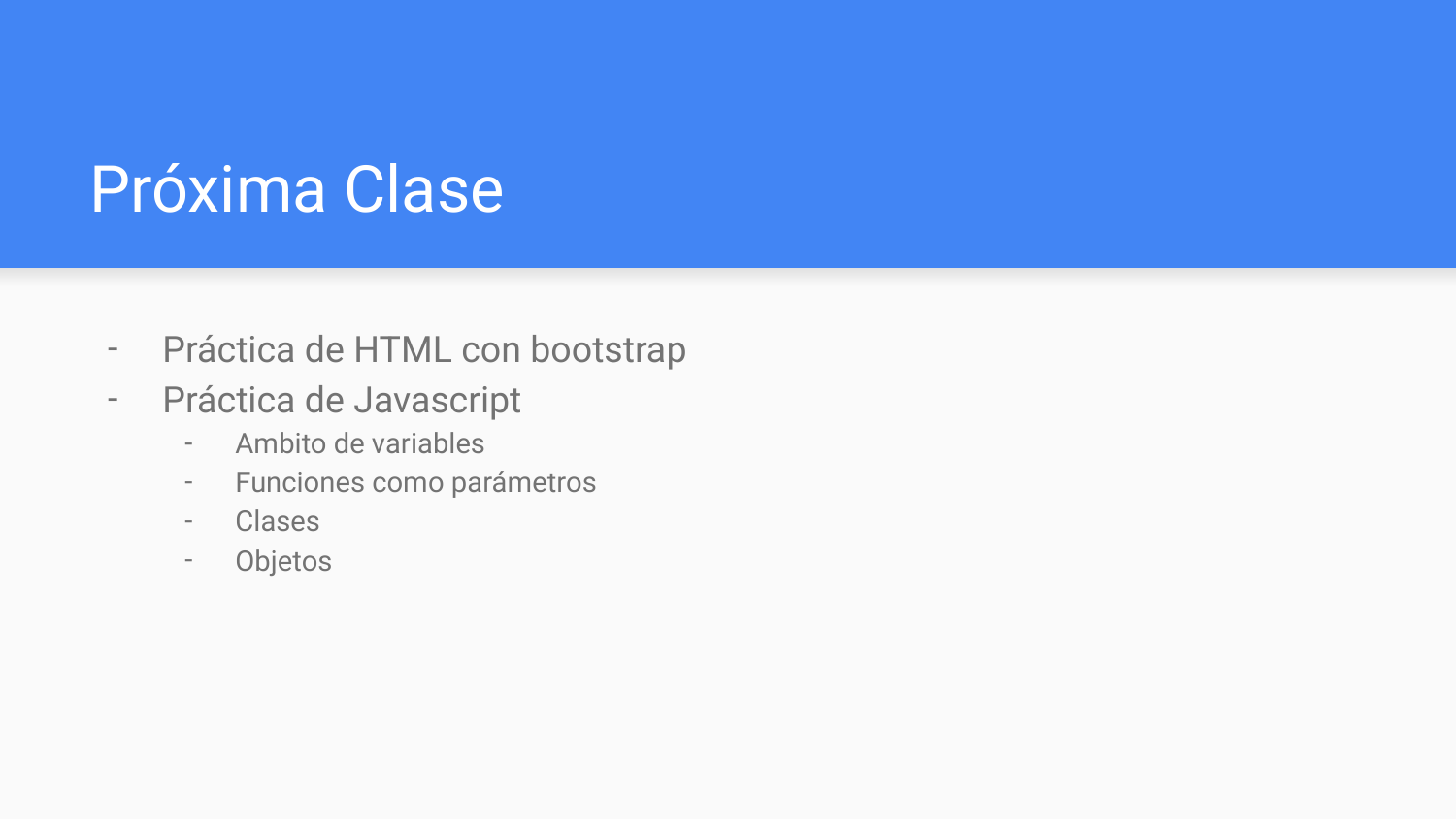

# Próxima Clase
Práctica de HTML con bootstrap
Práctica de Javascript
Ambito de variables
Funciones como parámetros
Clases
Objetos